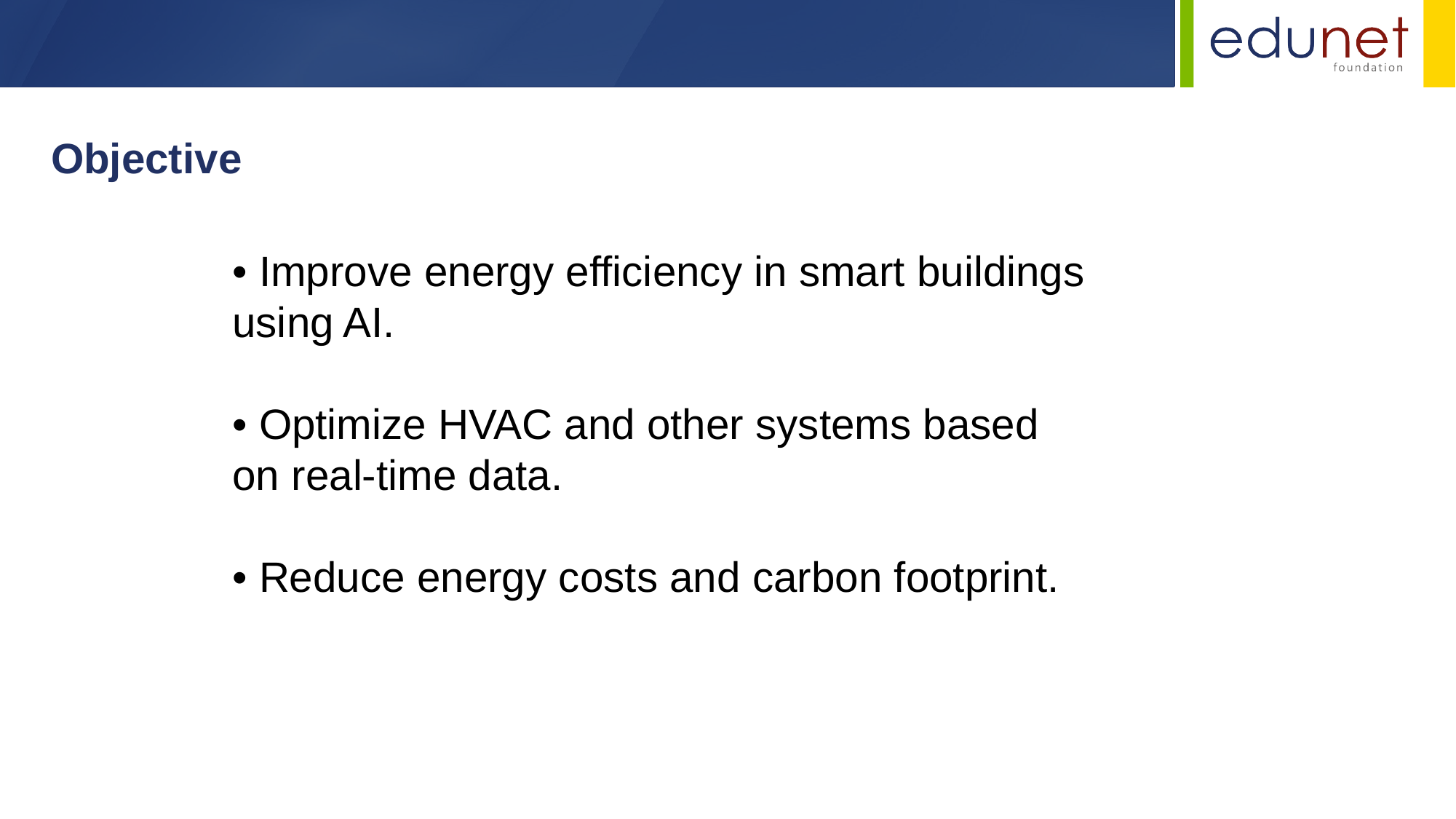

Objective
• Improve energy efficiency in smart buildings using AI.

• Optimize HVAC and other systems based on real-time data.

• Reduce energy costs and carbon footprint.